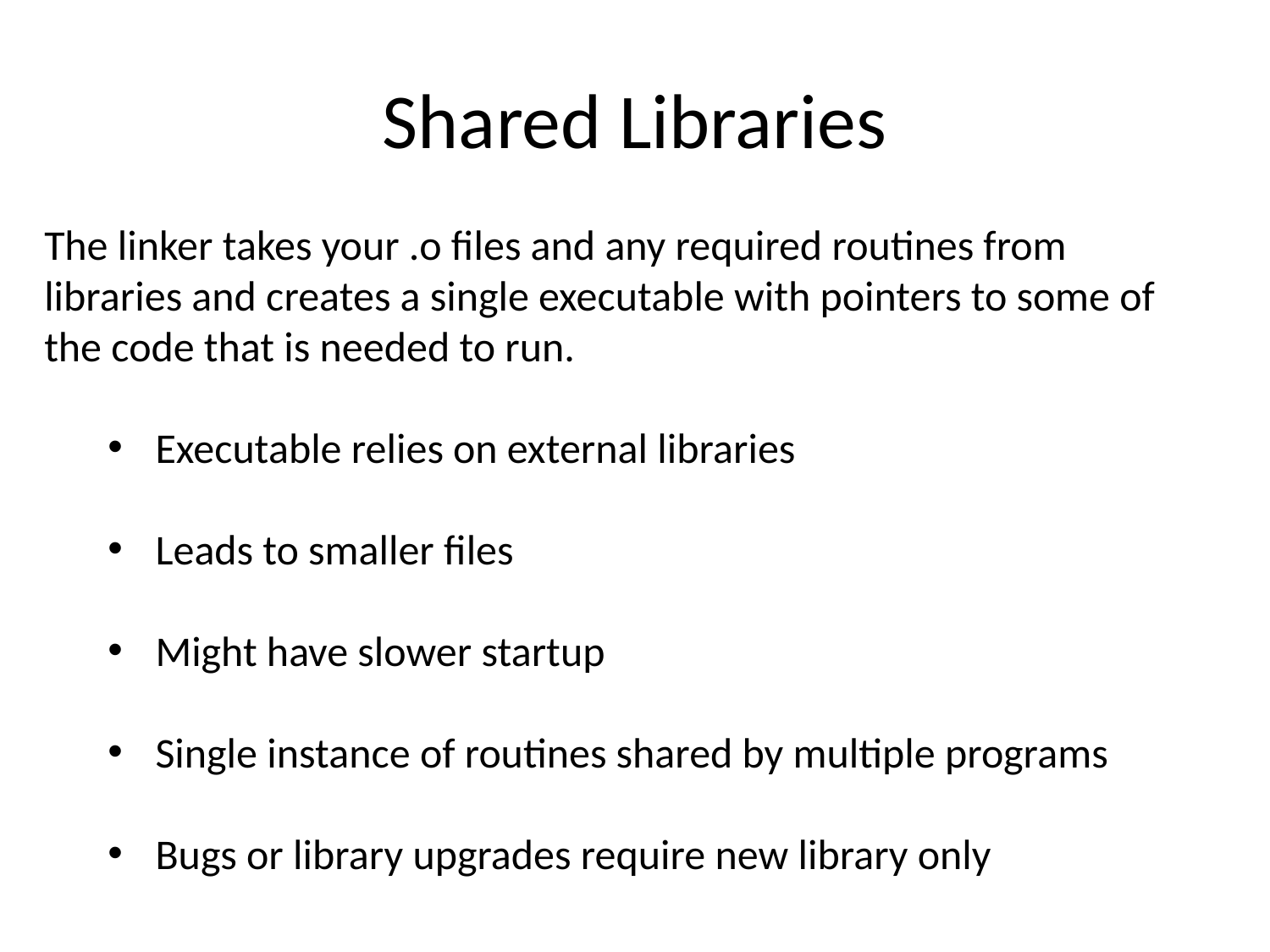

# Shared Libraries
The linker takes your .o files and any required routines from libraries and creates a single executable with pointers to some of the code that is needed to run.

Executable relies on external libraries

Leads to smaller files

Might have slower startup

Single instance of routines shared by multiple programs

Bugs or library upgrades require new library only